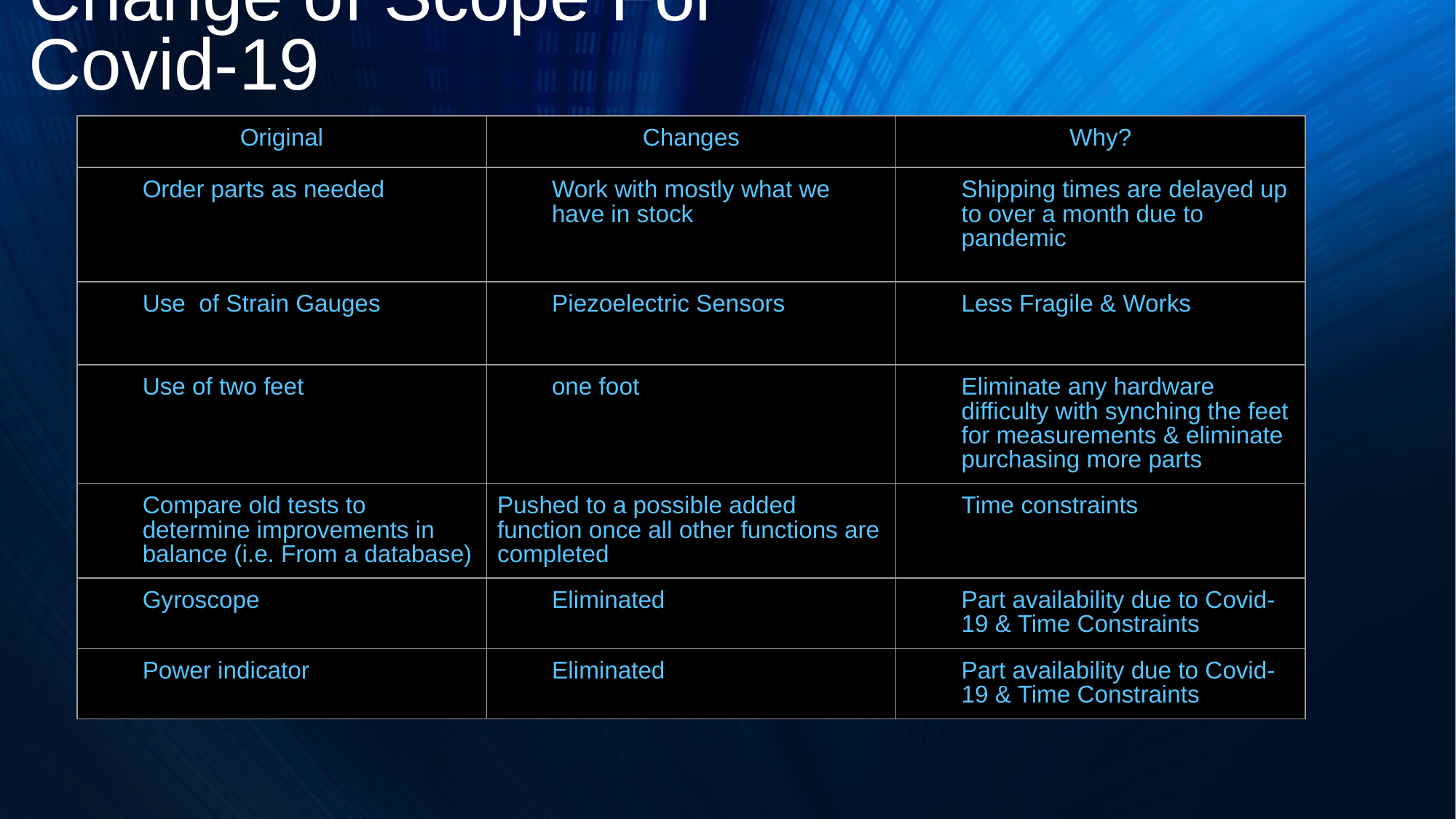

# Change of Scope For Covid-19
| Original | Changes | Why? |
| --- | --- | --- |
| Order parts as needed | Work with mostly what we have in stock | Shipping times are delayed up to over a month due to pandemic |
| Use of Strain Gauges | Piezoelectric Sensors | Less Fragile & Works |
| Use of two feet | one foot | Eliminate any hardware difficulty with synching the feet for measurements & eliminate purchasing more parts |
| Compare old tests to determine improvements in balance (i.e. From a database) | Pushed to a possible added function once all other functions are completed | Time constraints |
| Gyroscope | Eliminated | Part availability due to Covid-19 & Time Constraints |
| Power indicator | Eliminated | Part availability due to Covid-19 & Time Constraints |